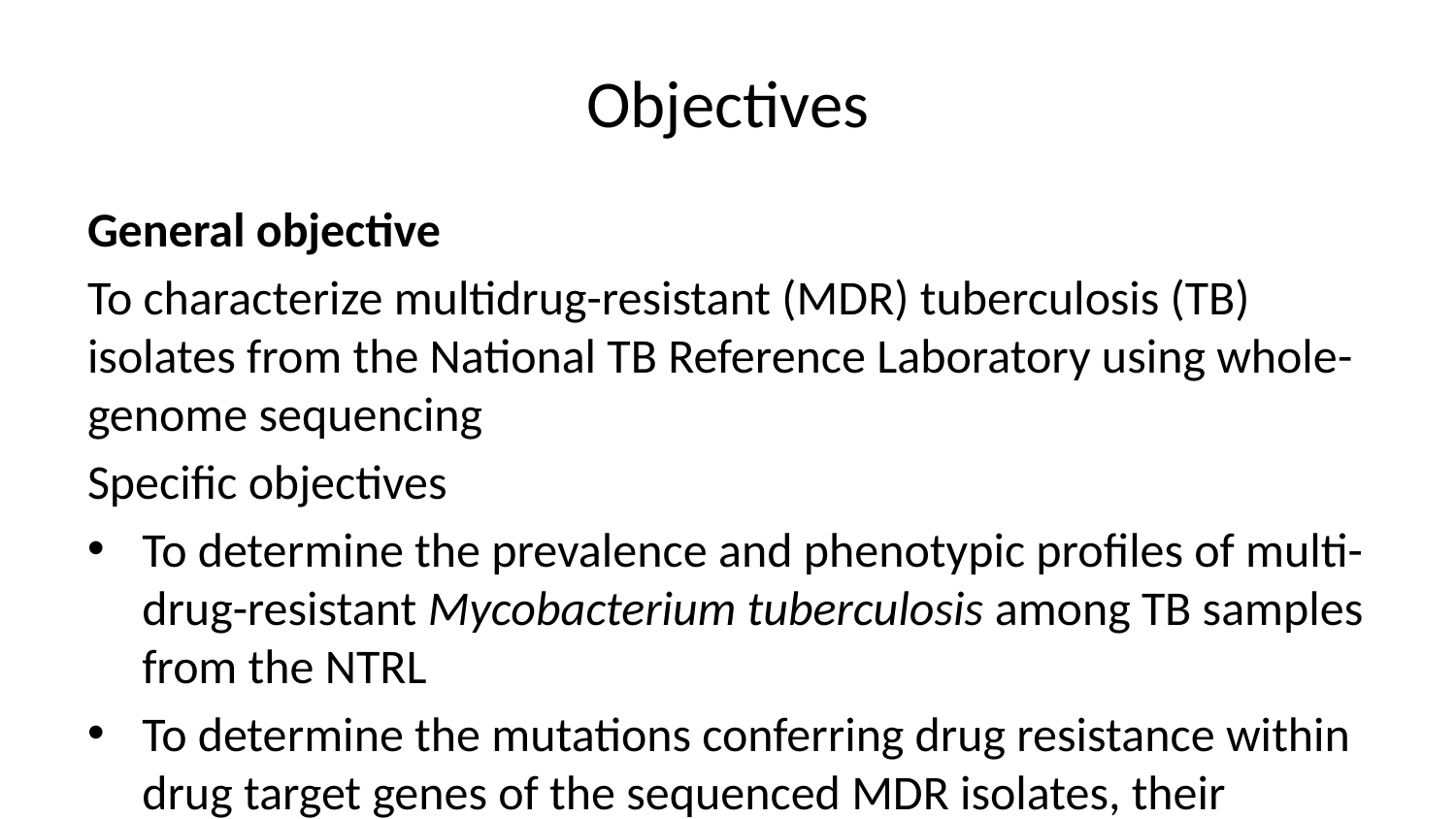

# Objectives
General objective
To characterize multidrug-resistant (MDR) tuberculosis (TB) isolates from the National TB Reference Laboratory using whole-genome sequencing
Specific objectives
To determine the prevalence and phenotypic profiles of multi-drug-resistant Mycobacterium tuberculosis among TB samples from the NTRL
To determine the mutations conferring drug resistance within drug target genes of the sequenced MDR isolates, their frequency, and distribution
To determine the genetic diversity of MDR TB isolates from NTRL by Whole Genome Sequencing
To evaluate co-existent gene mutations, their frequency, and distribution of isolates at the NTRL